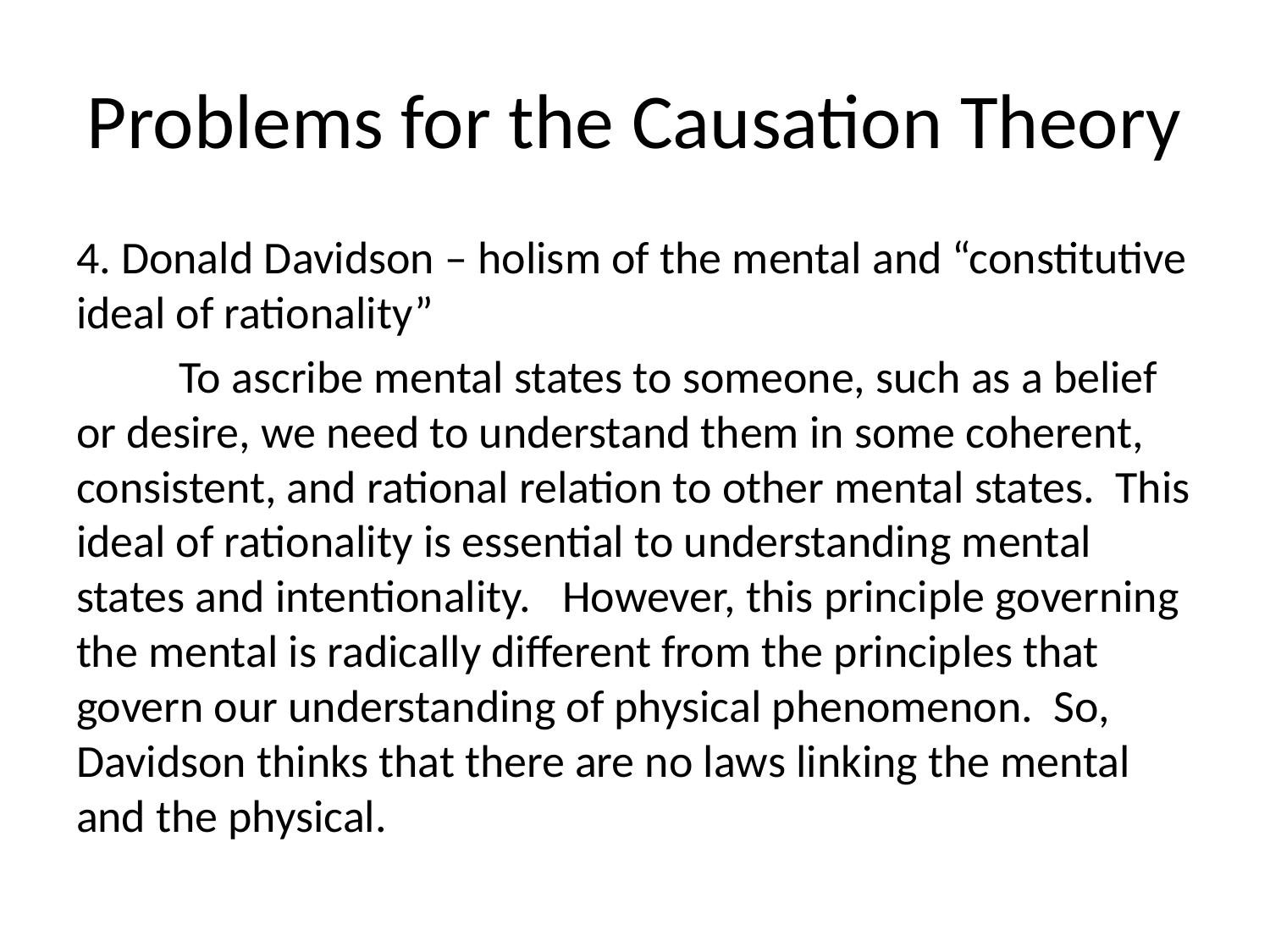

# Problems for the Causation Theory
4. Donald Davidson – holism of the mental and “constitutive ideal of rationality”
	To ascribe mental states to someone, such as a belief or desire, we need to understand them in some coherent, consistent, and rational relation to other mental states.  This ideal of rationality is essential to understanding mental states and intentionality.   However, this principle governing the mental is radically different from the principles that govern our understanding of physical phenomenon.  So, Davidson thinks that there are no laws linking the mental and the physical.